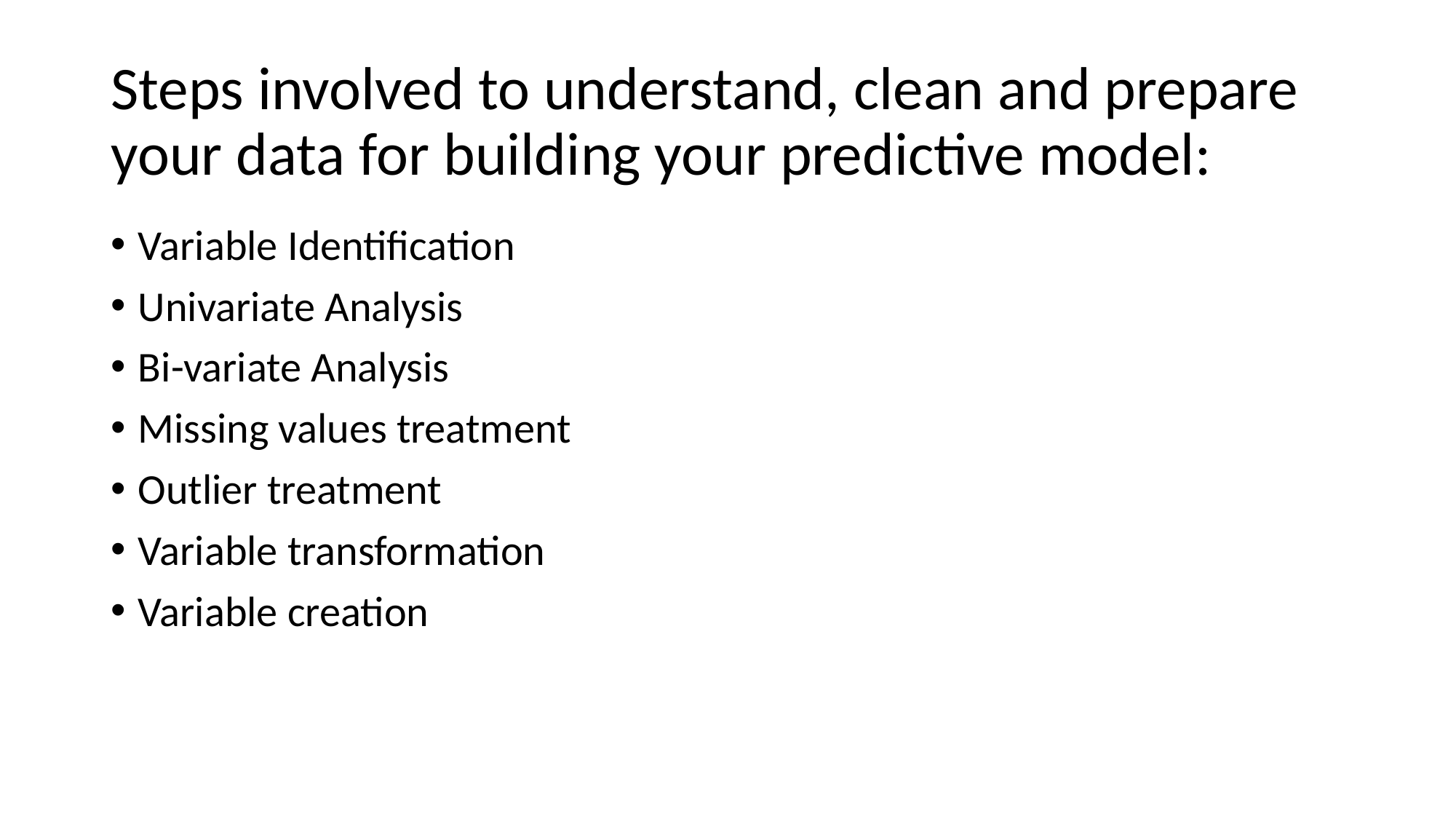

# Steps involved to understand, clean and prepare your data for building your predictive model:
Variable Identification
Univariate Analysis
Bi-variate Analysis
Missing values treatment
Outlier treatment
Variable transformation
Variable creation